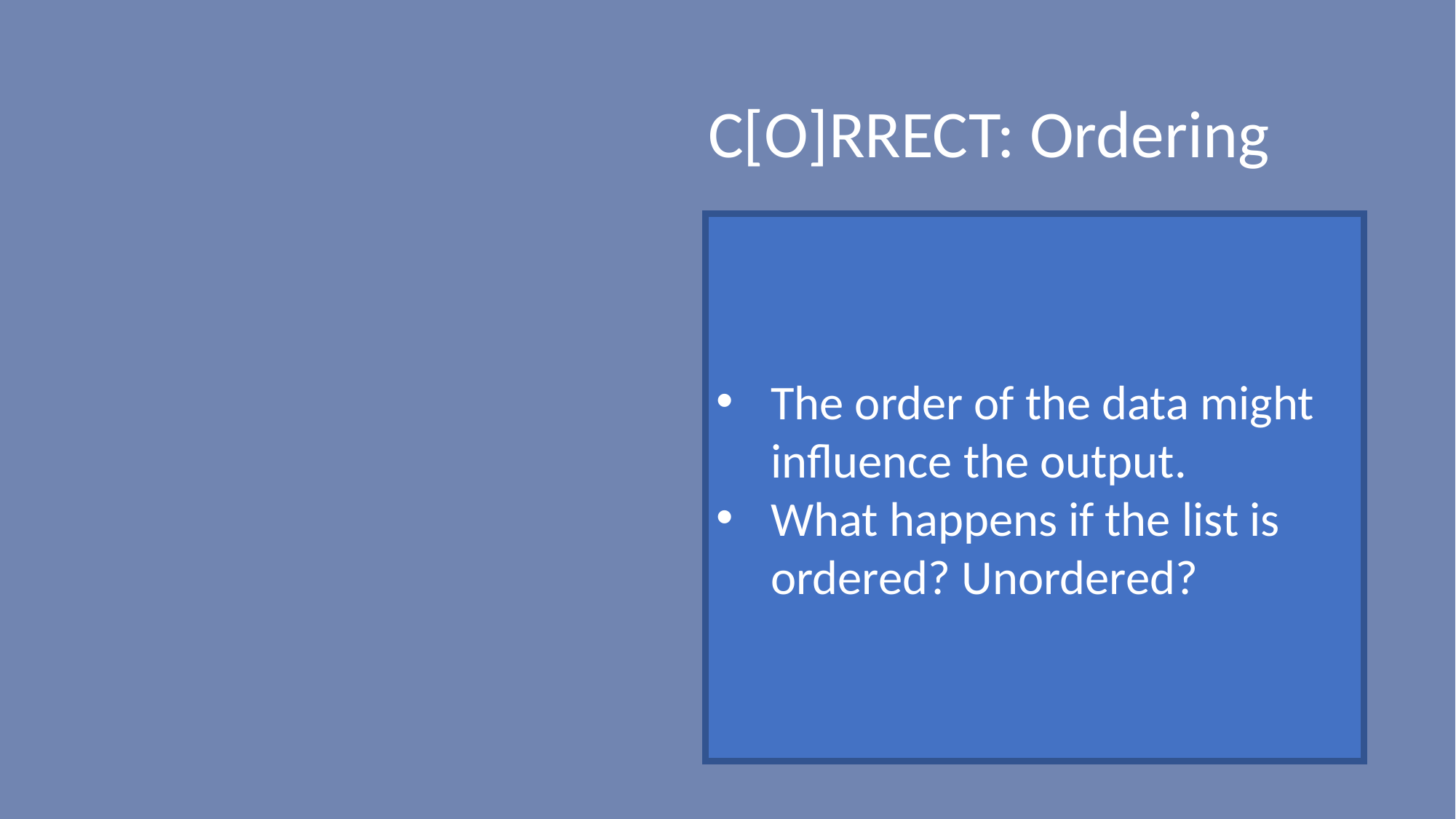

# C[O]RRECT: Ordering
The order of the data might influence the output.
What happens if the list is ordered? Unordered?